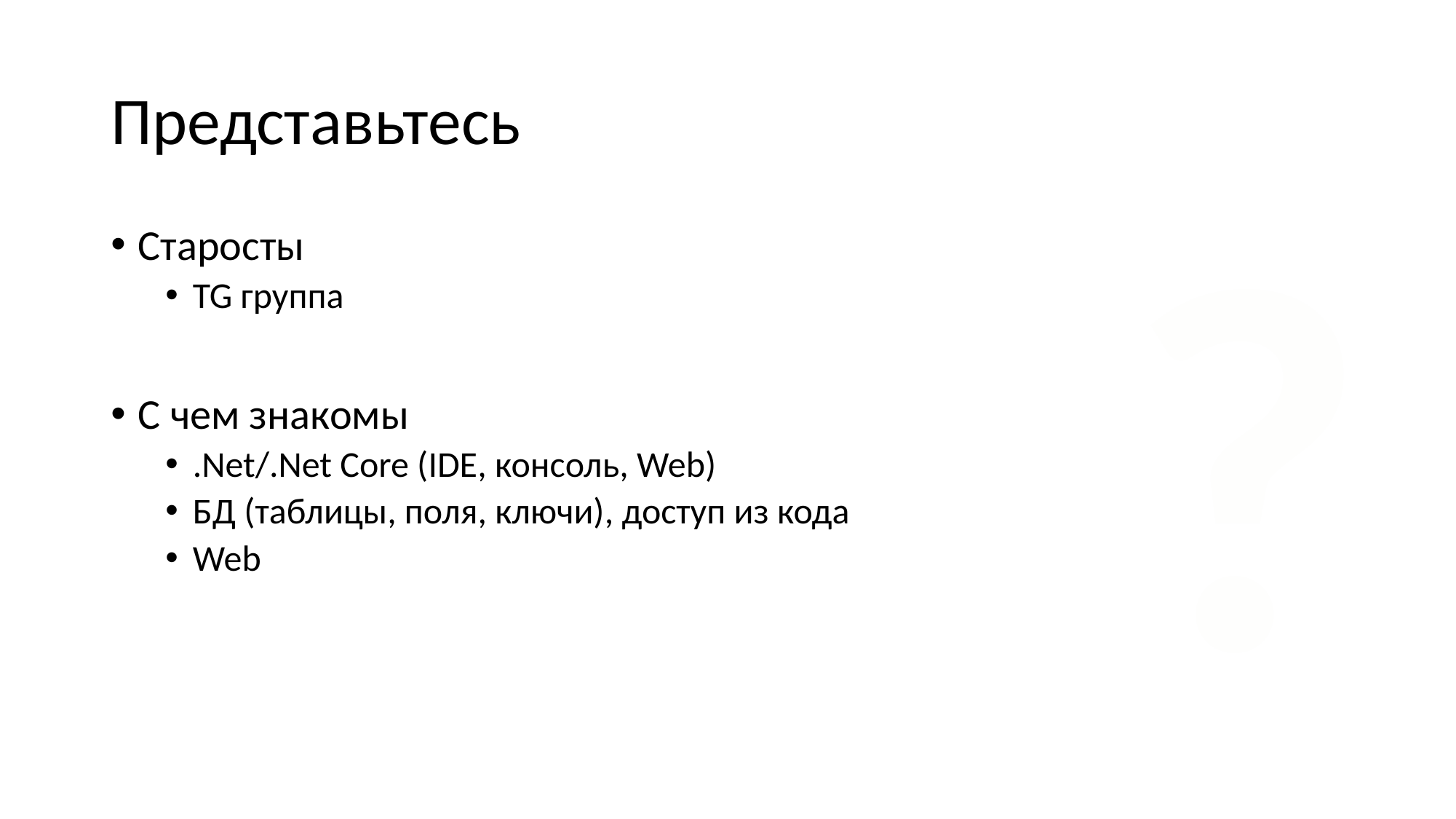

# Представьтесь
?
Старосты
TG группа

С чем знакомы
.Net/.Net Core (IDE, консоль, Web)
БД (таблицы, поля, ключи), доступ из кода
Web